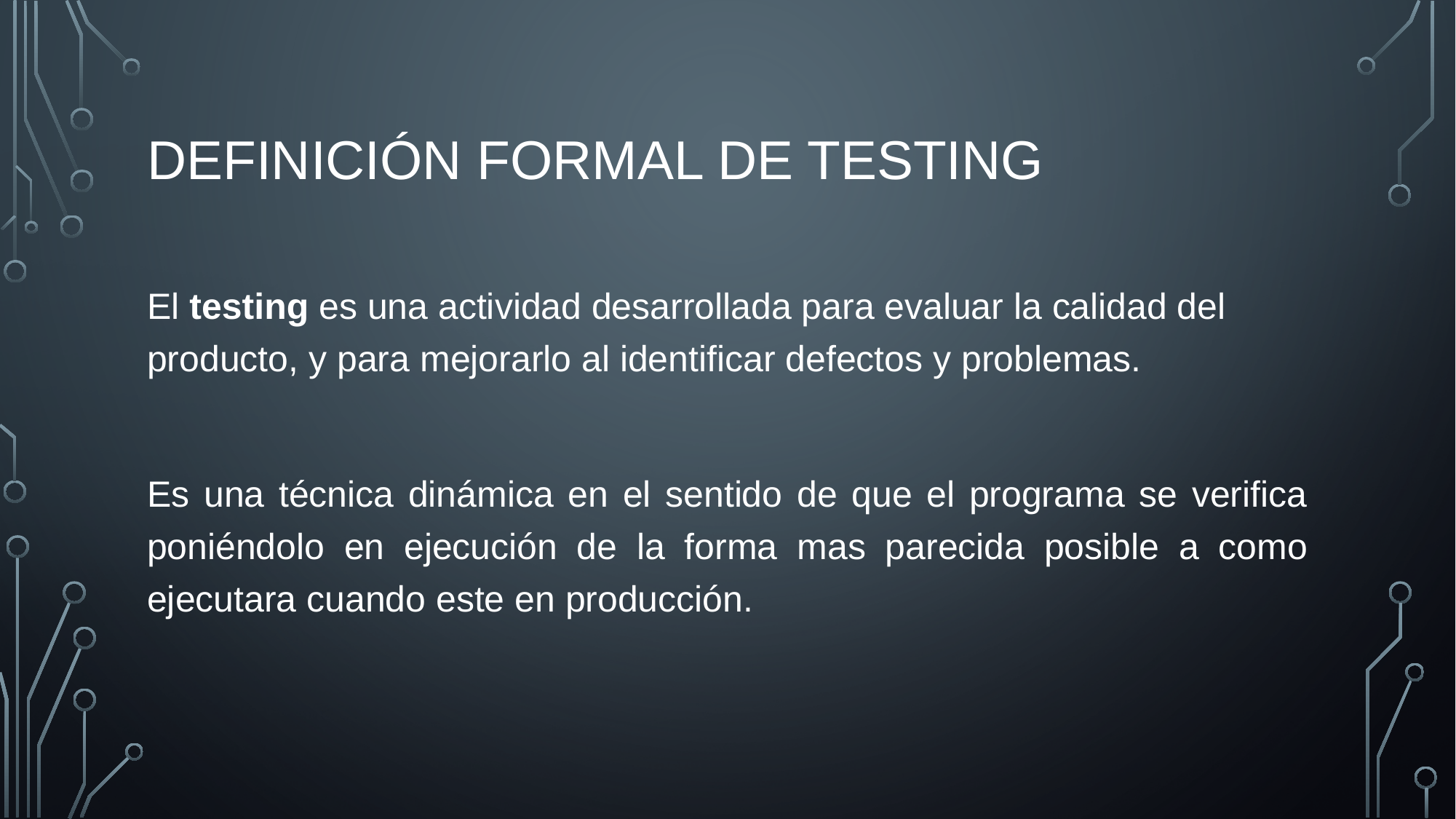

# DEFINICIÓN FORMAL DE TESTING
El testing es una actividad desarrollada para evaluar la calidad del producto, y para mejorarlo al identificar defectos y problemas.

Es una técnica dinámica en el sentido de que el programa se verifica poniéndolo en ejecución de la forma mas parecida posible a como ejecutara cuando este en producción.